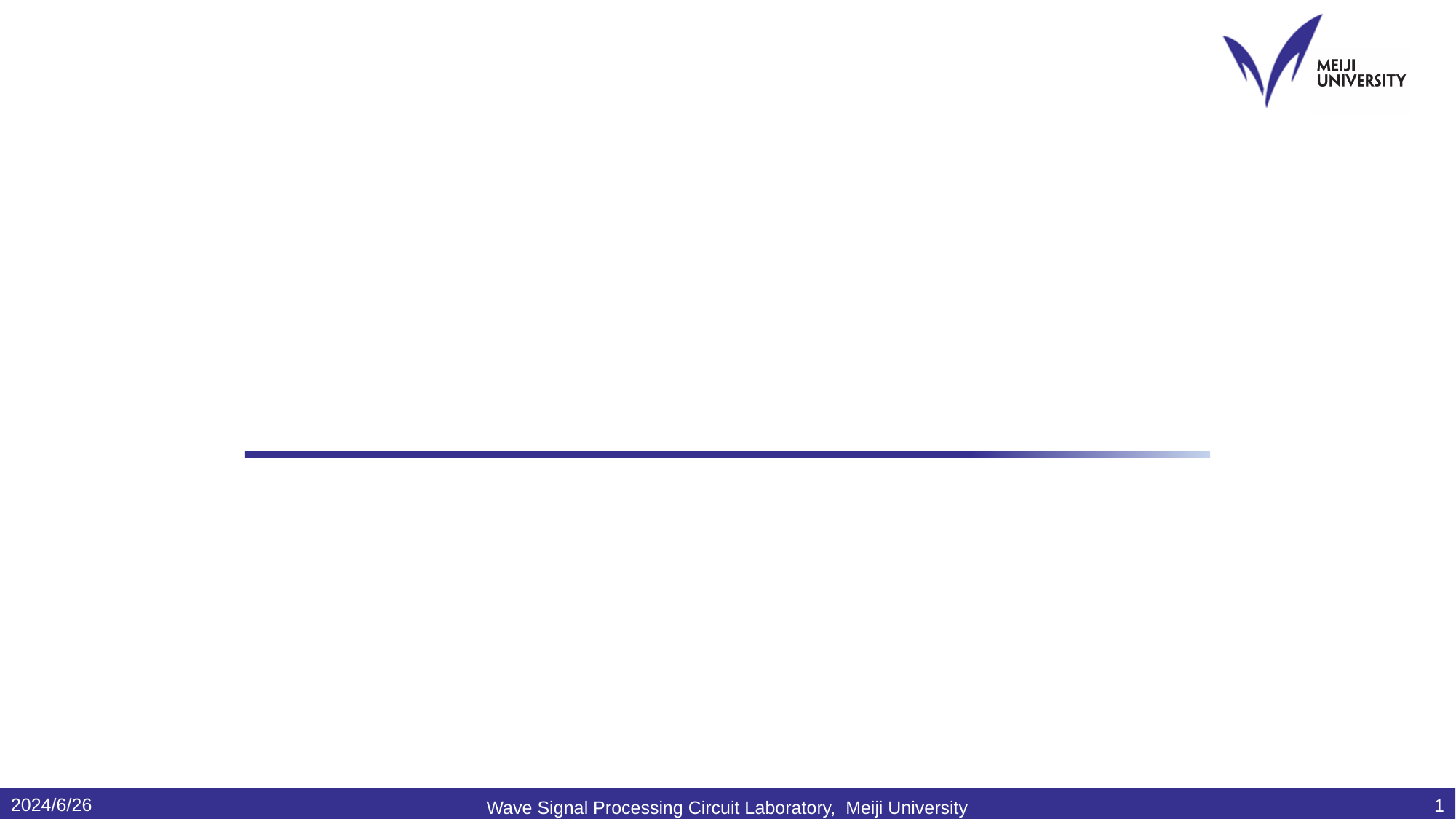

#

2024/6/26
1
Wave Signal Processing Circuit Laboratory,  Meiji University